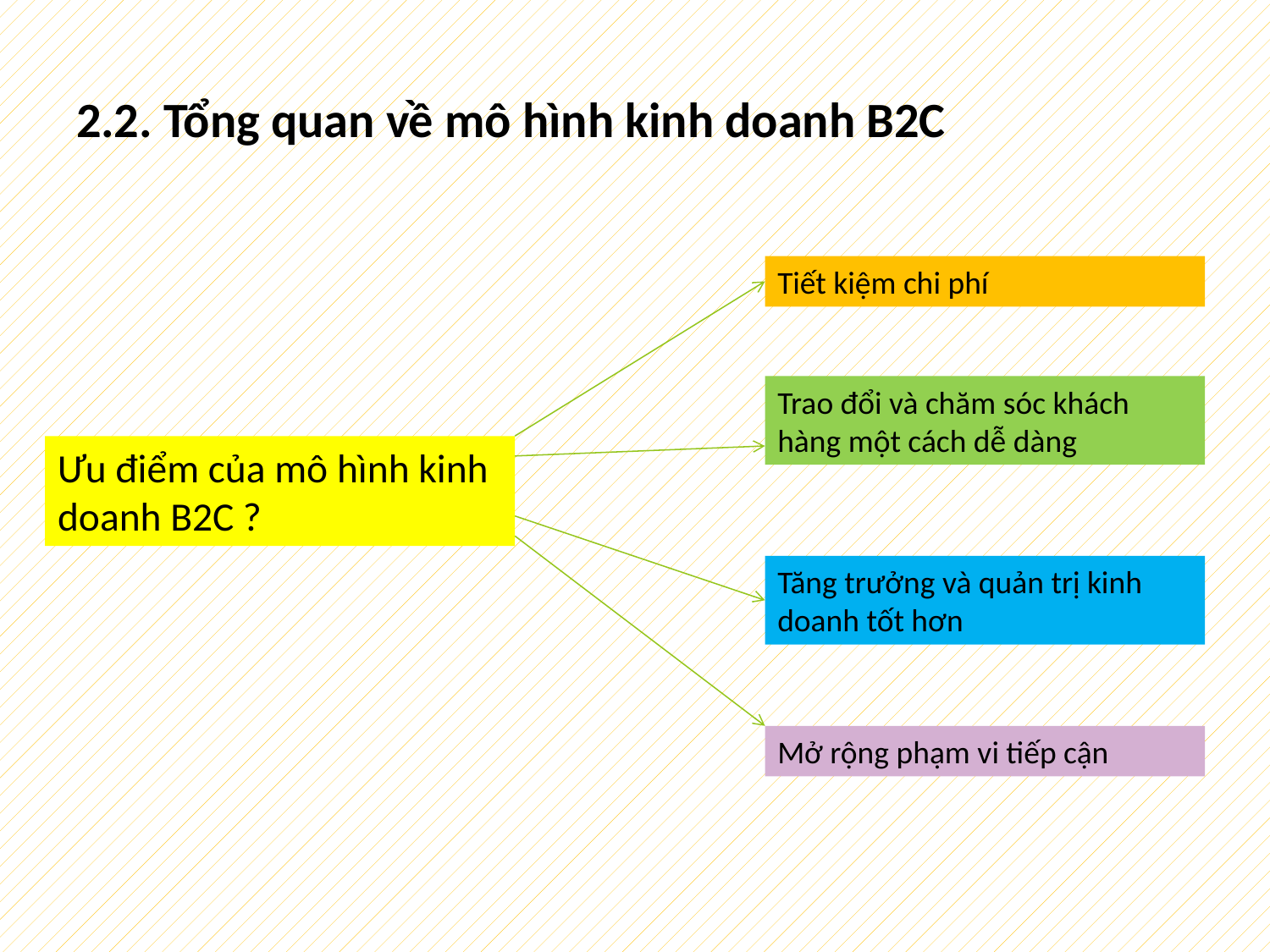

# 2.2. Tổng quan về mô hình kinh doanh B2C
Tiết kiệm chi phí
Trao đổi và chăm sóc khách hàng một cách dễ dàng
Ưu điểm của mô hình kinh doanh B2C ?
Tăng trưởng và quản trị kinh doanh tốt hơn
Mở rộng phạm vi tiếp cận